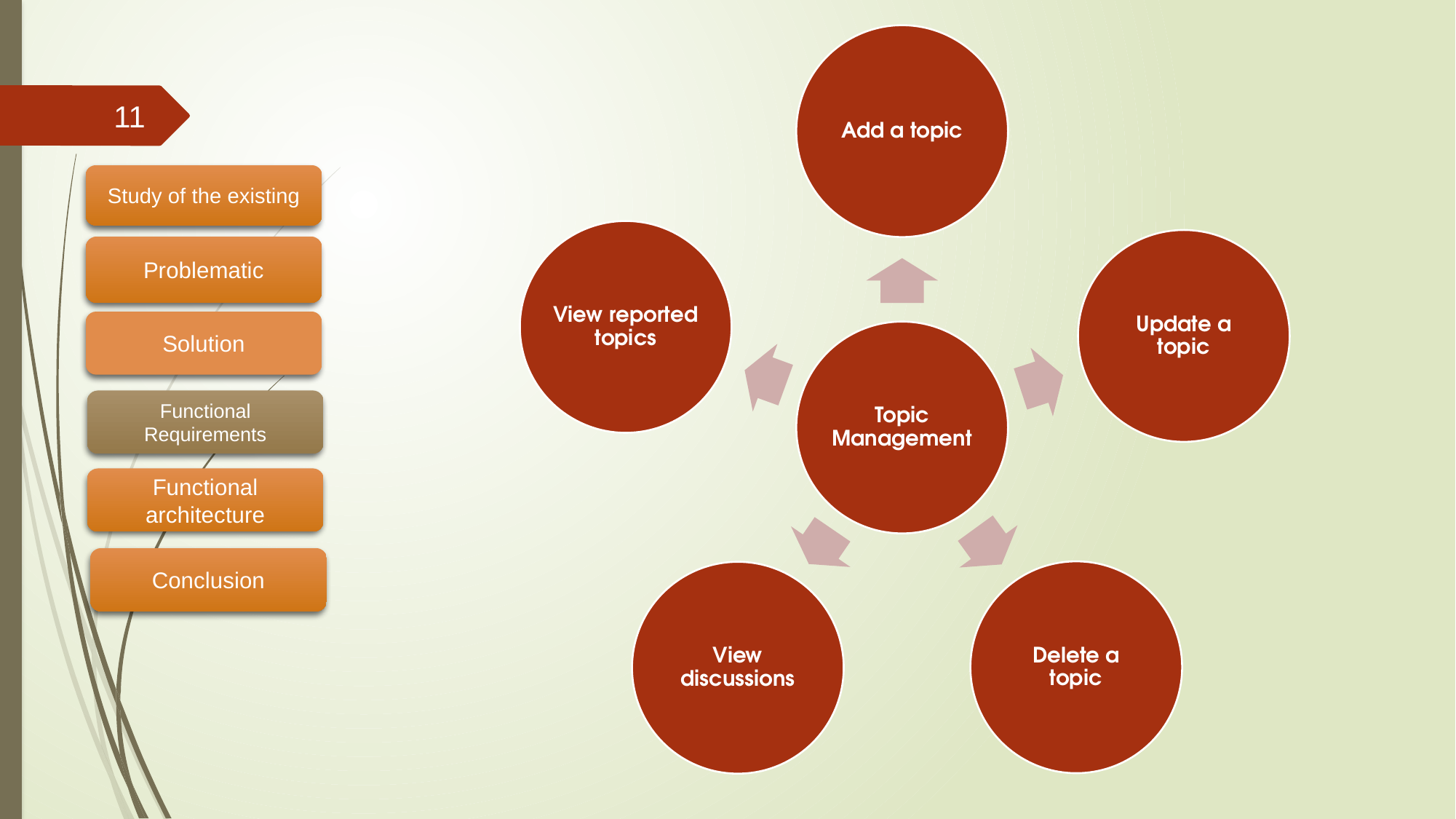

Topic Management

Add a topic

Update a topic

Delete a topic

View discussions

View reported topics

11
Study of the existing
Problematic
Solution
Functional Requirements
Functional architecture
Conclusion